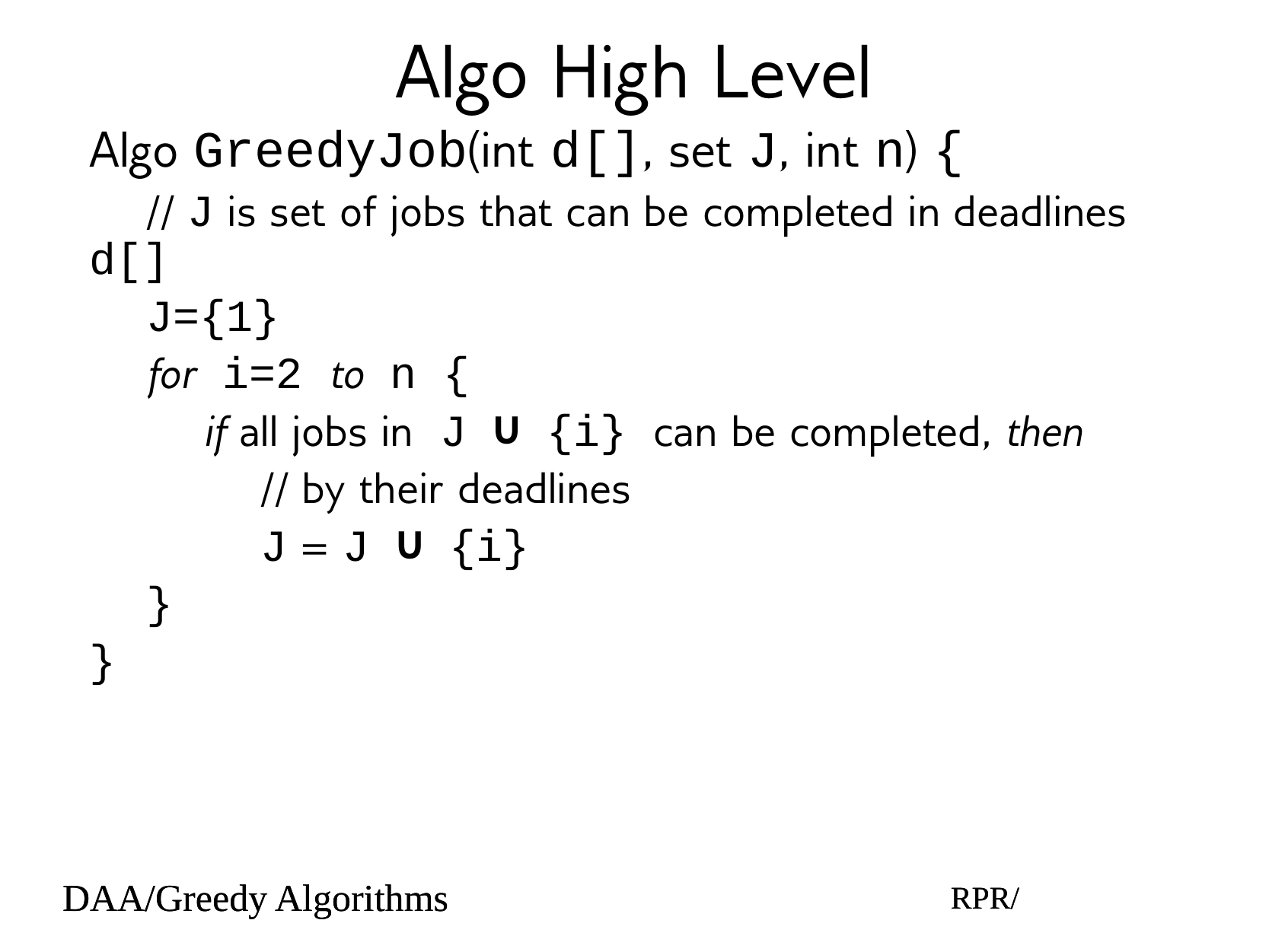

# Algo High Level
Algo GreedyJob(int d[], set J, int n) {
// J is set of jobs that can be completed in deadlines d[]
J={1}
for i=2 to n {
if all jobs in J ∪ {i} can be completed, then
// by their deadlines
J = J ∪ {i}
}
}
DAA/Greedy Algorithms
RPR/
10